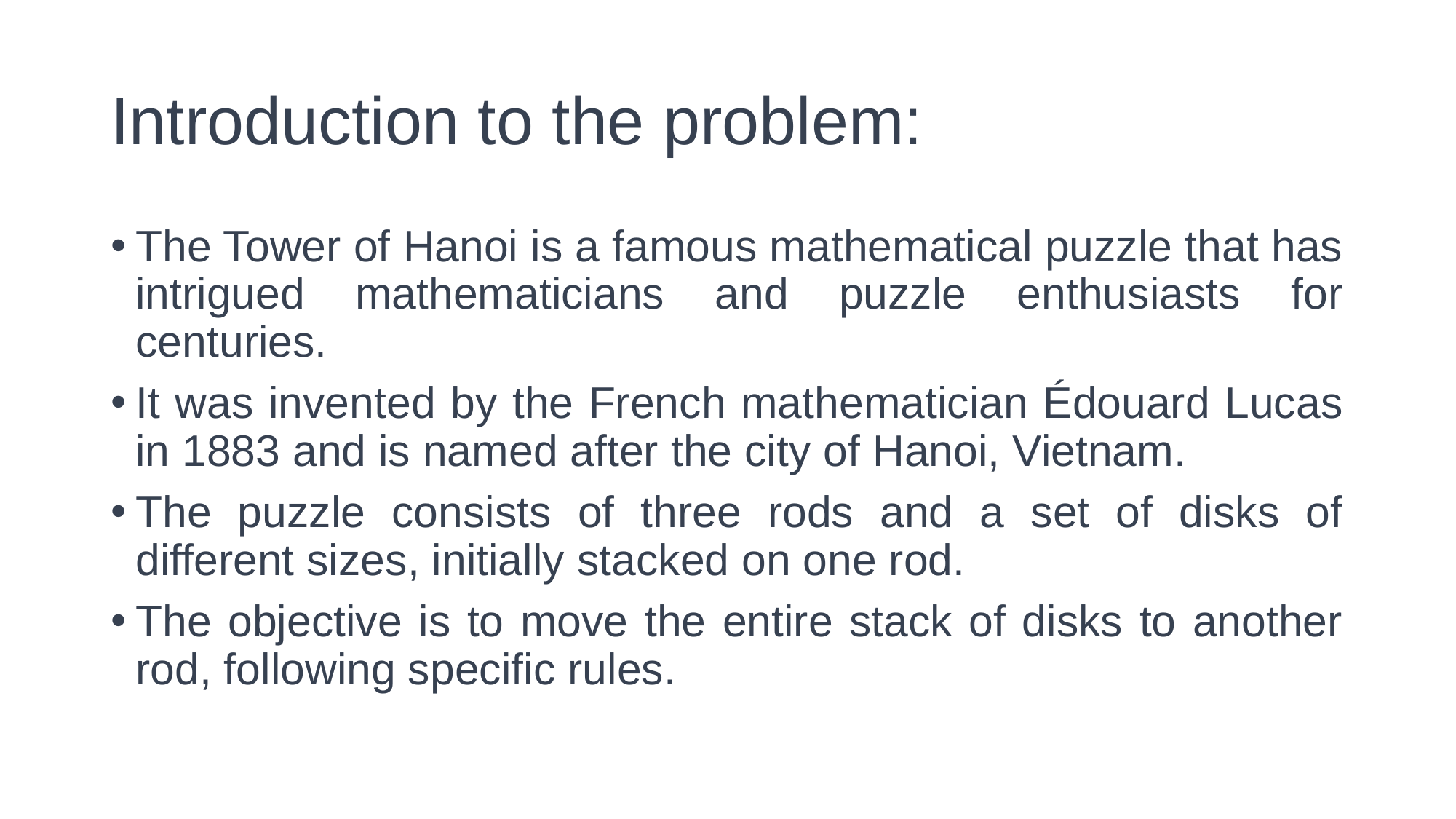

# Introduction to the problem:
The Tower of Hanoi is a famous mathematical puzzle that has intrigued mathematicians and puzzle enthusiasts for centuries.
It was invented by the French mathematician Édouard Lucas in 1883 and is named after the city of Hanoi, Vietnam.
The puzzle consists of three rods and a set of disks of different sizes, initially stacked on one rod.
The objective is to move the entire stack of disks to another rod, following specific rules.